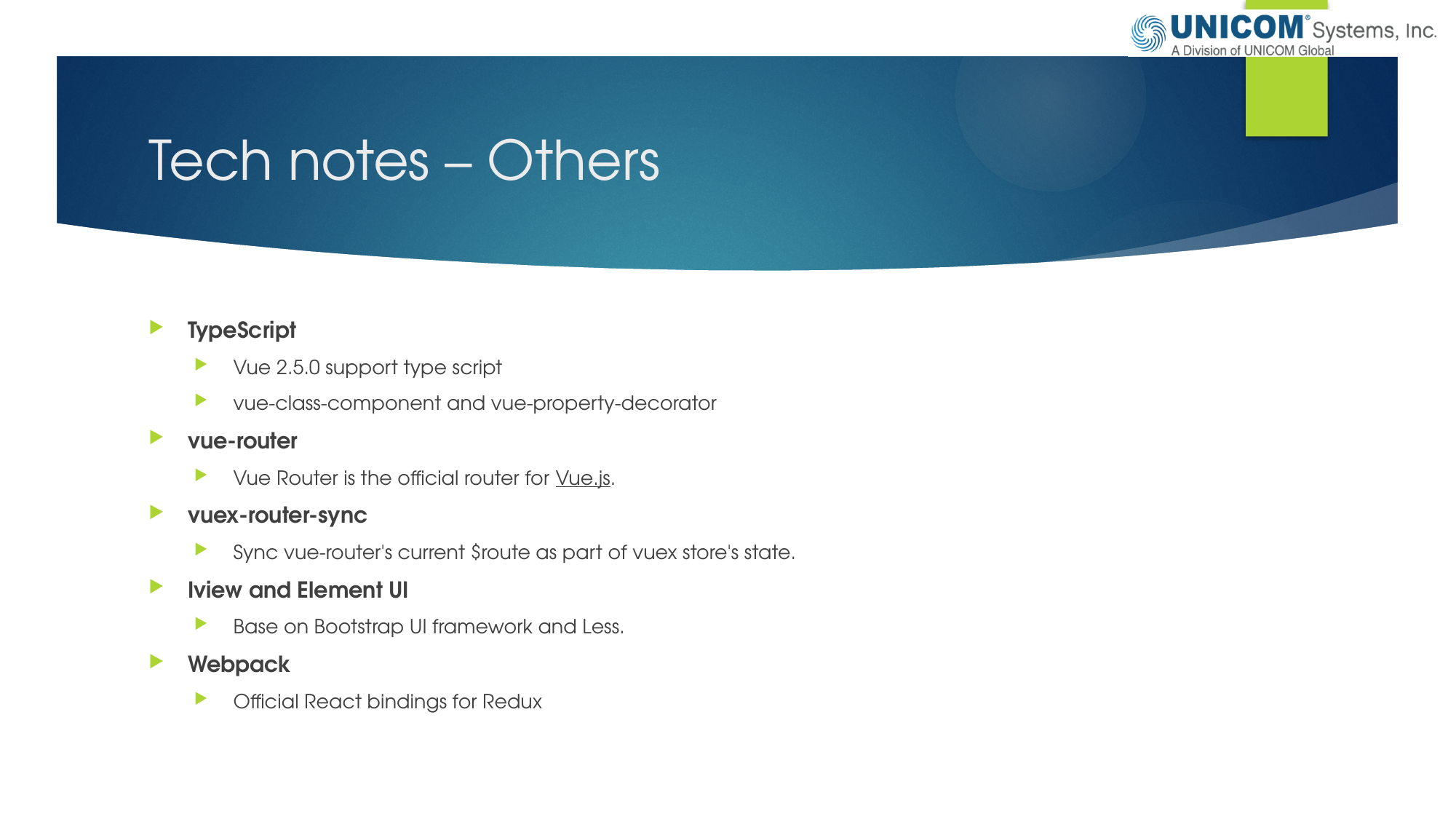

# Tech notes – Others
TypeScript
Vue 2.5.0 support type script
vue-class-component and vue-property-decorator
vue-router
Vue Router is the official router for Vue.js.
vuex-router-sync
Sync vue-router's current $route as part of vuex store's state.
Iview and Element UI
Base on Bootstrap UI framework and Less.
Webpack
Official React bindings for Redux